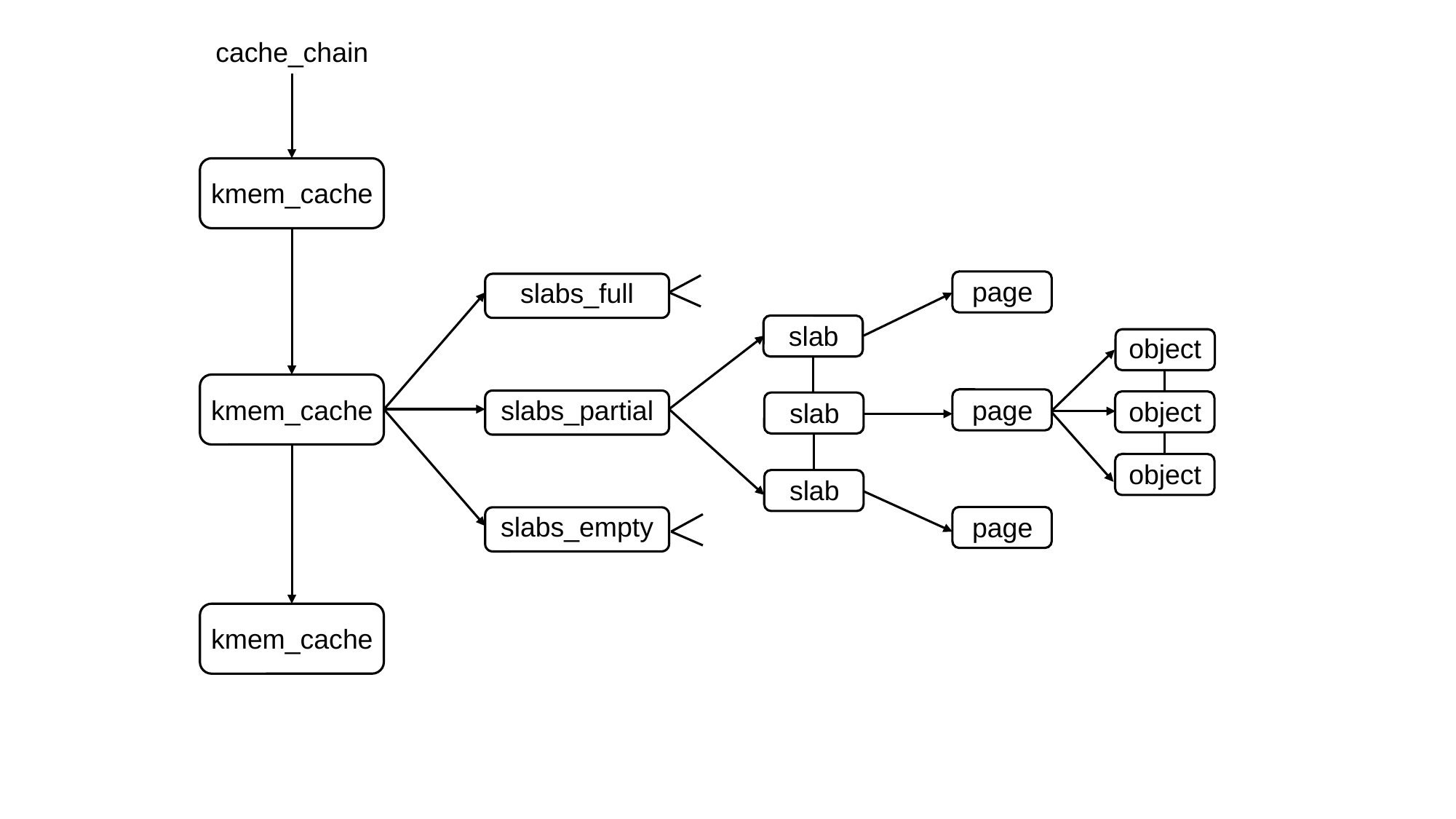

cache_chain

kmem_cache
page
slabs_full

slab

object

kmem_cache
slabs_partial
page

object

slab

object

slab

slabs_empty
page

kmem_cache